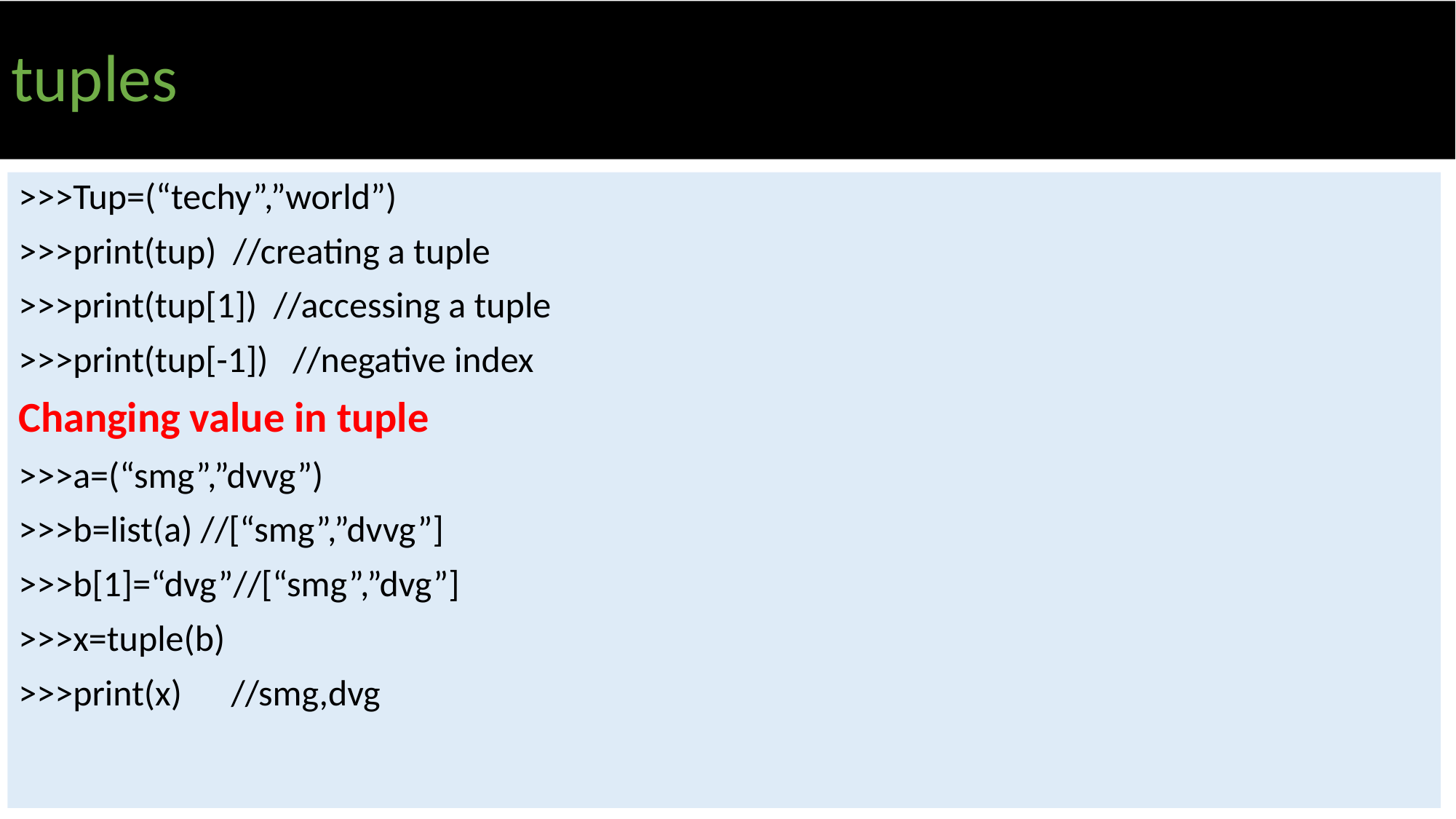

# tuples
>>>Tup=(“techy”,”world”)
>>>print(tup)  //creating a tuple
>>>print(tup[1])  //accessing a tuple
>>>print(tup[-1])   //negative index
Changing value in tuple
>>>a=(“smg”,”dvvg”)
>>>b=list(a) //[“smg”,”dvvg”]
>>>b[1]=“dvg”//[“smg”,”dvg”]
>>>x=tuple(b)
>>>print(x)      //smg,dvg